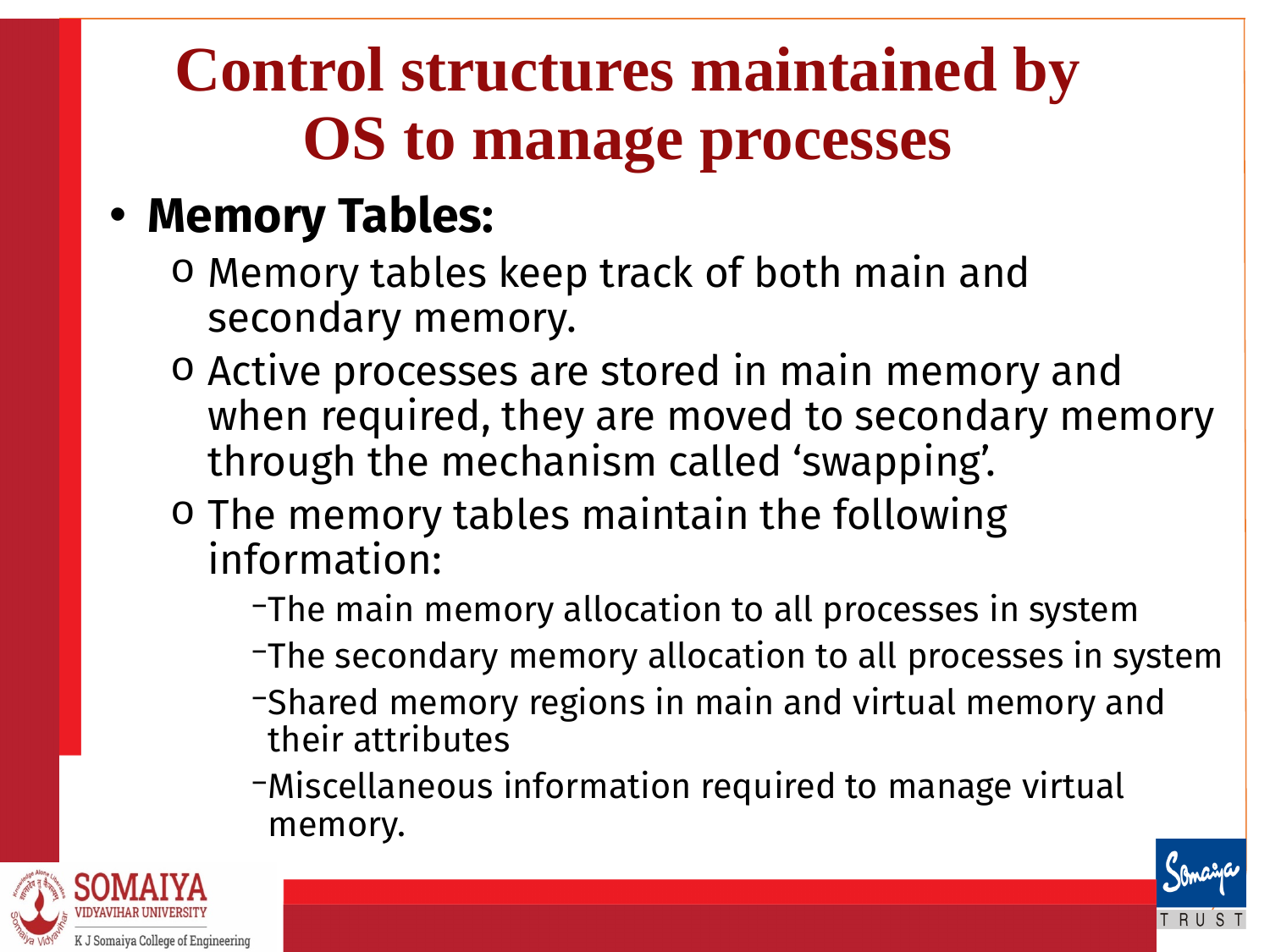

# Control structures maintained by OS to manage processes
Memory Tables:
Memory tables keep track of both main and secondary memory.
Active processes are stored in main memory and when required, they are moved to secondary memory through the mechanism called ‘swapping’.
The memory tables maintain the following information:
The main memory allocation to all processes in system
The secondary memory allocation to all processes in system
Shared memory regions in main and virtual memory and their attributes
Miscellaneous information required to manage virtual memory.